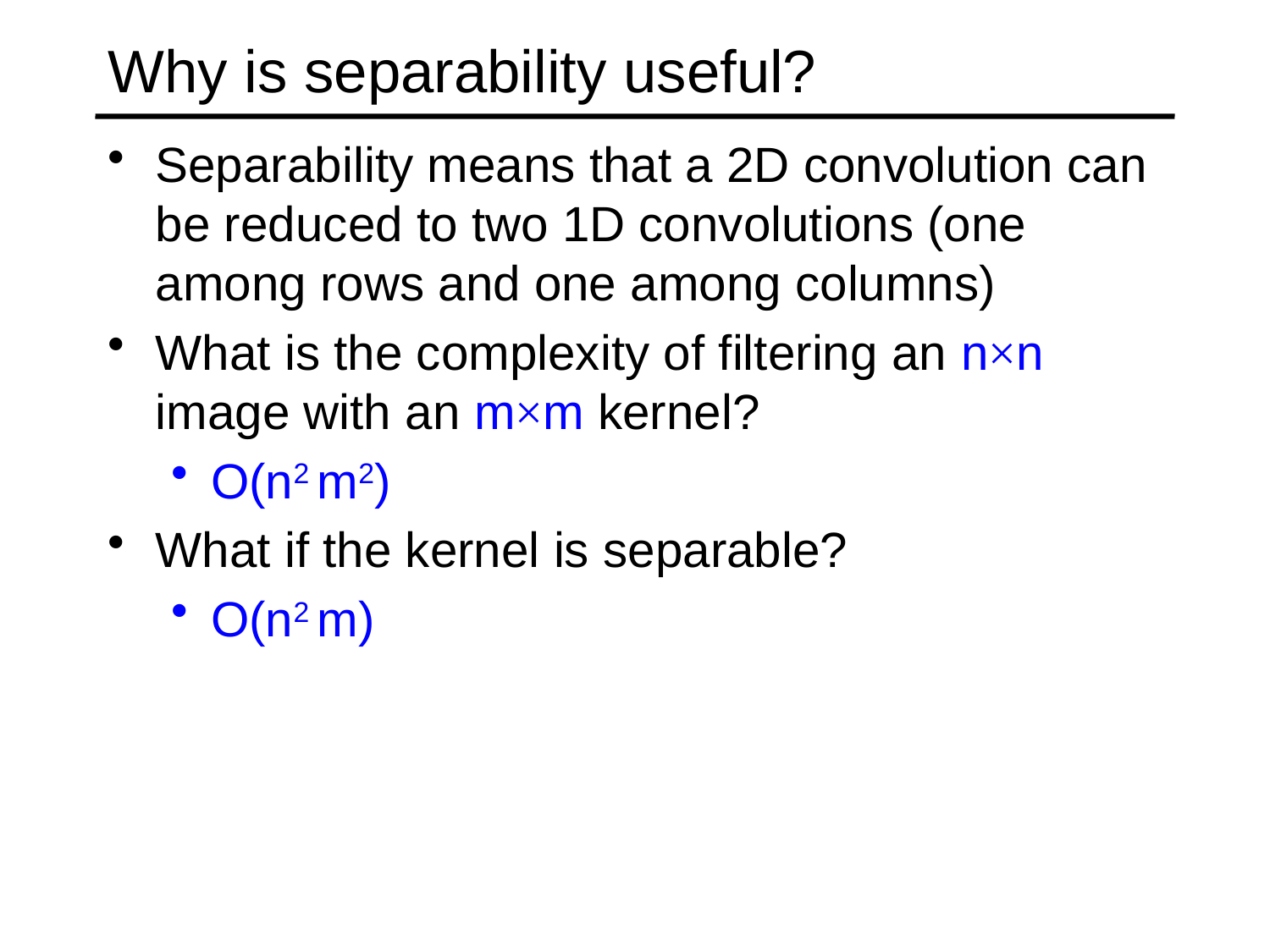

# Why is separability useful?
Separability means that a 2D convolution can be reduced to two 1D convolutions (one among rows and one among columns)
What is the complexity of filtering an n×n image with an m×m kernel?
O(n2 m2)
What if the kernel is separable?
O(n2 m)